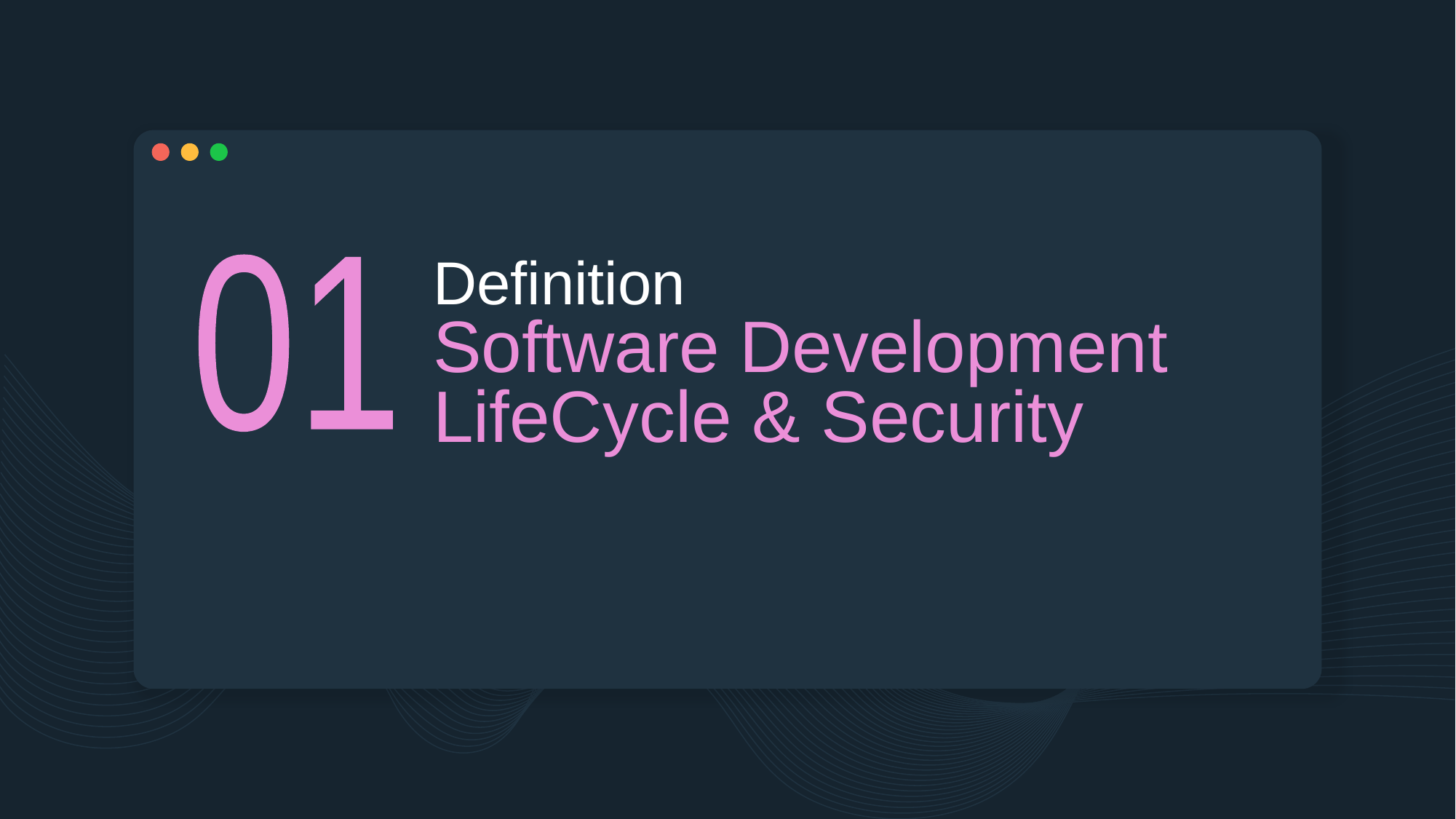

# Definition Software Development LifeCycle & Security
01